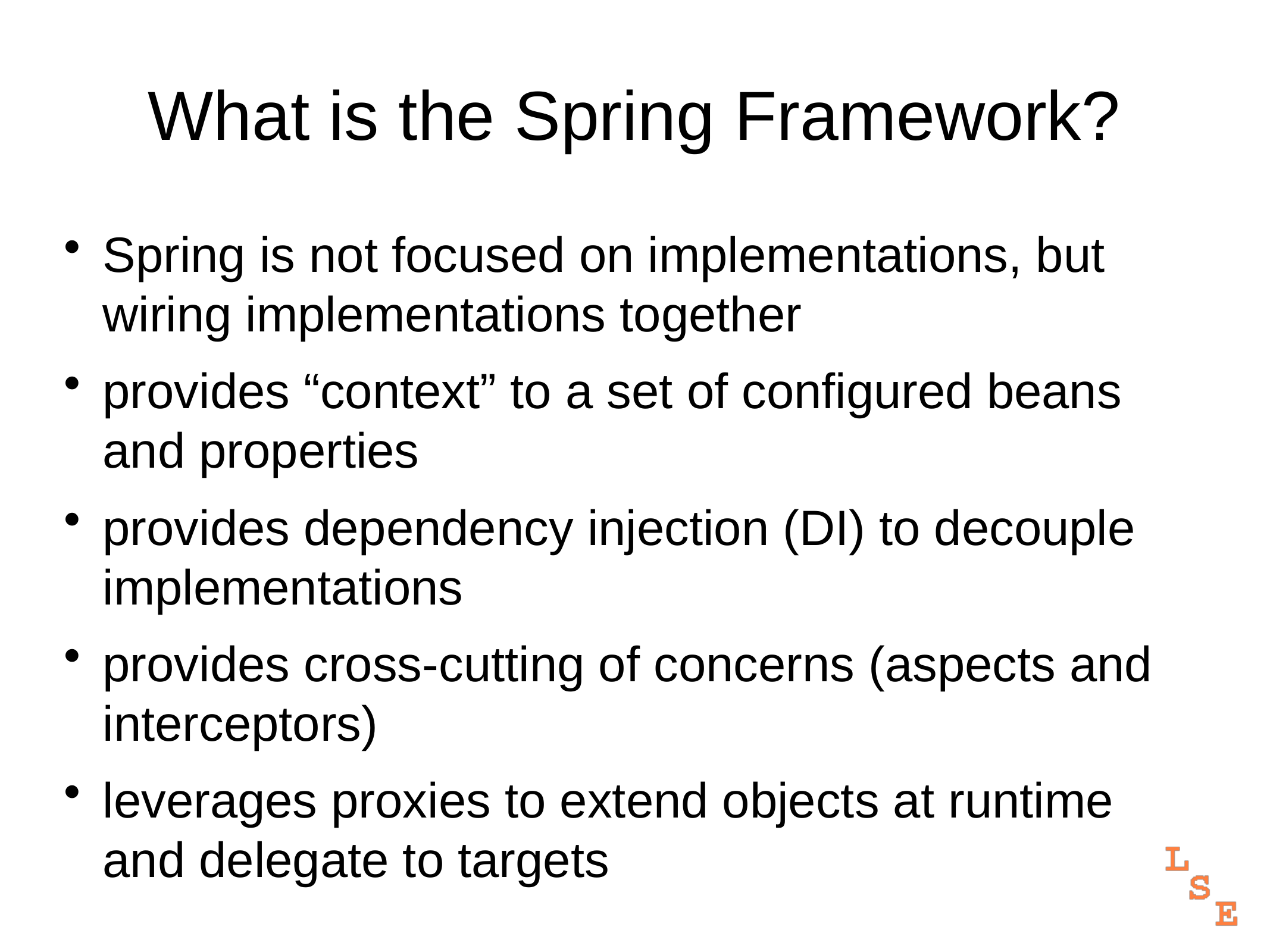

# What is the Spring Framework?
Spring is not focused on implementations, but wiring implementations together
provides “context” to a set of configured beans and properties
provides dependency injection (DI) to decouple implementations
provides cross-cutting of concerns (aspects and interceptors)
leverages proxies to extend objects at runtime and delegate to targets
20